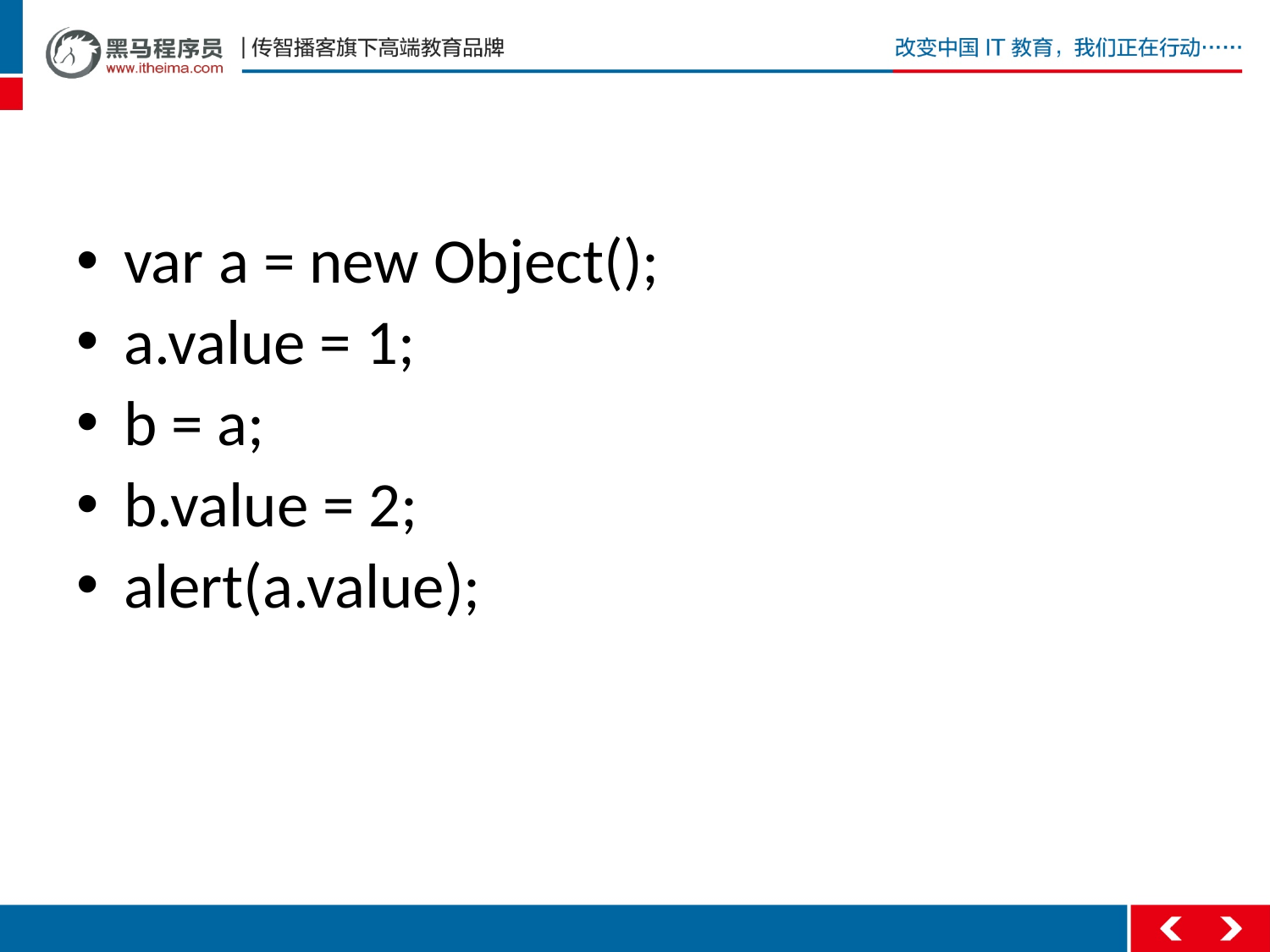

#
var a = new Object();
a.value = 1;
b = a;
b.value = 2;
alert(a.value);